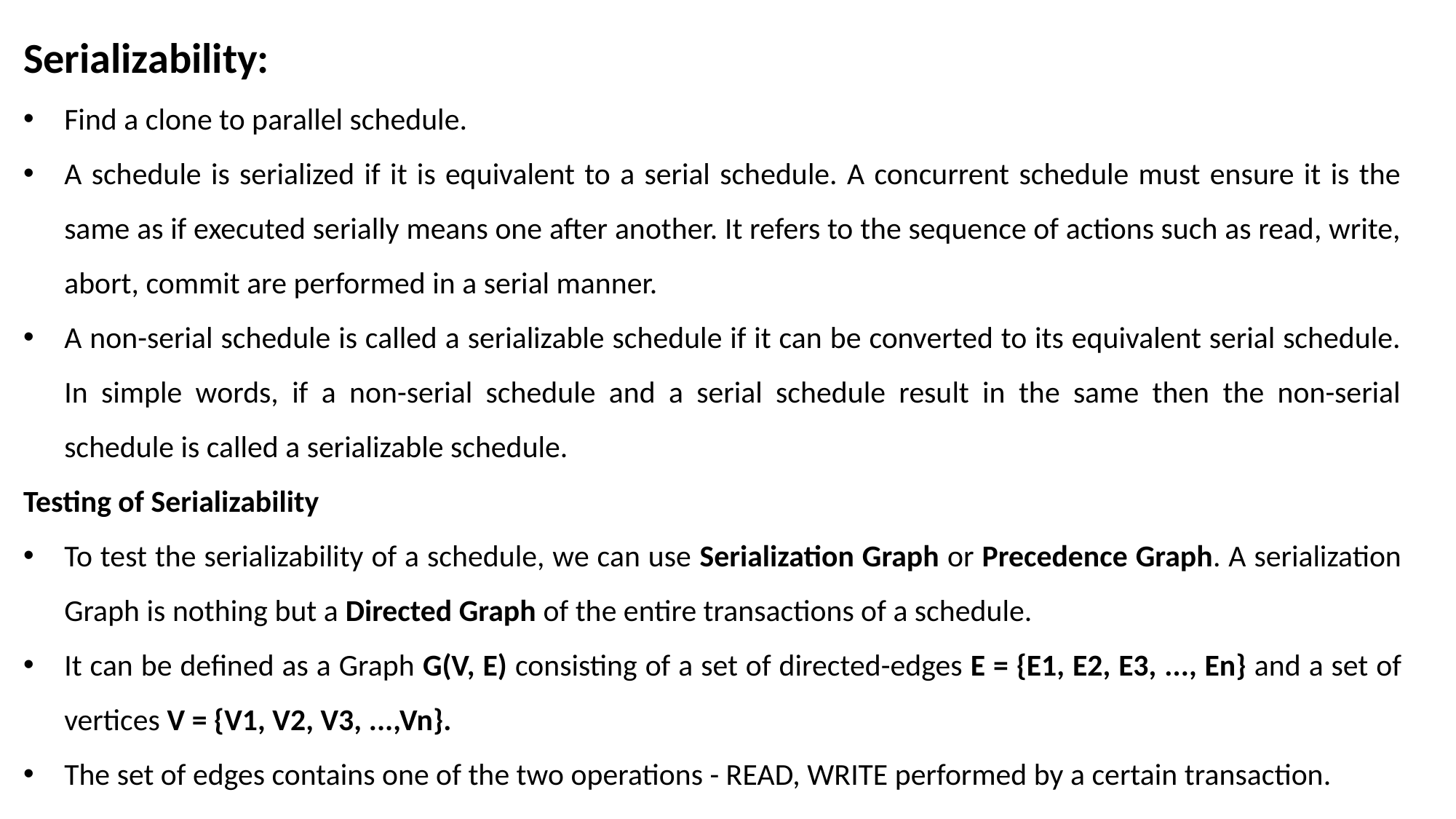

Serializability:
Find a clone to parallel schedule.
A schedule is serialized if it is equivalent to a serial schedule. A concurrent schedule must ensure it is the same as if executed serially means one after another. It refers to the sequence of actions such as read, write, abort, commit are performed in a serial manner.
A non-serial schedule is called a serializable schedule if it can be converted to its equivalent serial schedule. In simple words, if a non-serial schedule and a serial schedule result in the same then the non-serial schedule is called a serializable schedule.
Testing of Serializability
To test the serializability of a schedule, we can use Serialization Graph or Precedence Graph. A serialization Graph is nothing but a Directed Graph of the entire transactions of a schedule.
It can be defined as a Graph G(V, E) consisting of a set of directed-edges E = {E1, E2, E3, ..., En} and a set of vertices V = {V1, V2, V3, ...,Vn}.
The set of edges contains one of the two operations - READ, WRITE performed by a certain transaction.